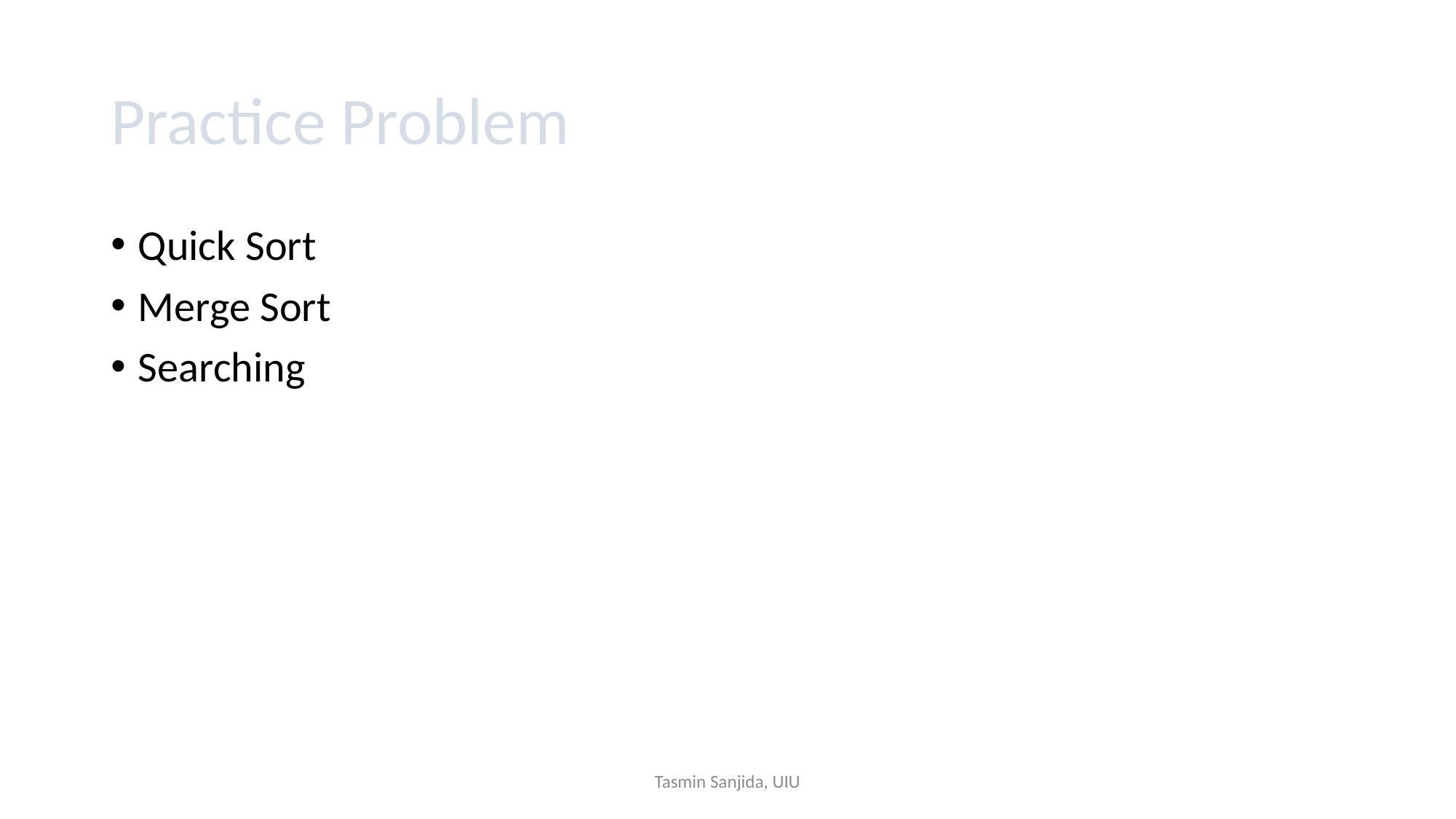

# Practice Problem
Quick Sort
Merge Sort
Searching
Tasmin Sanjida, UIU
27